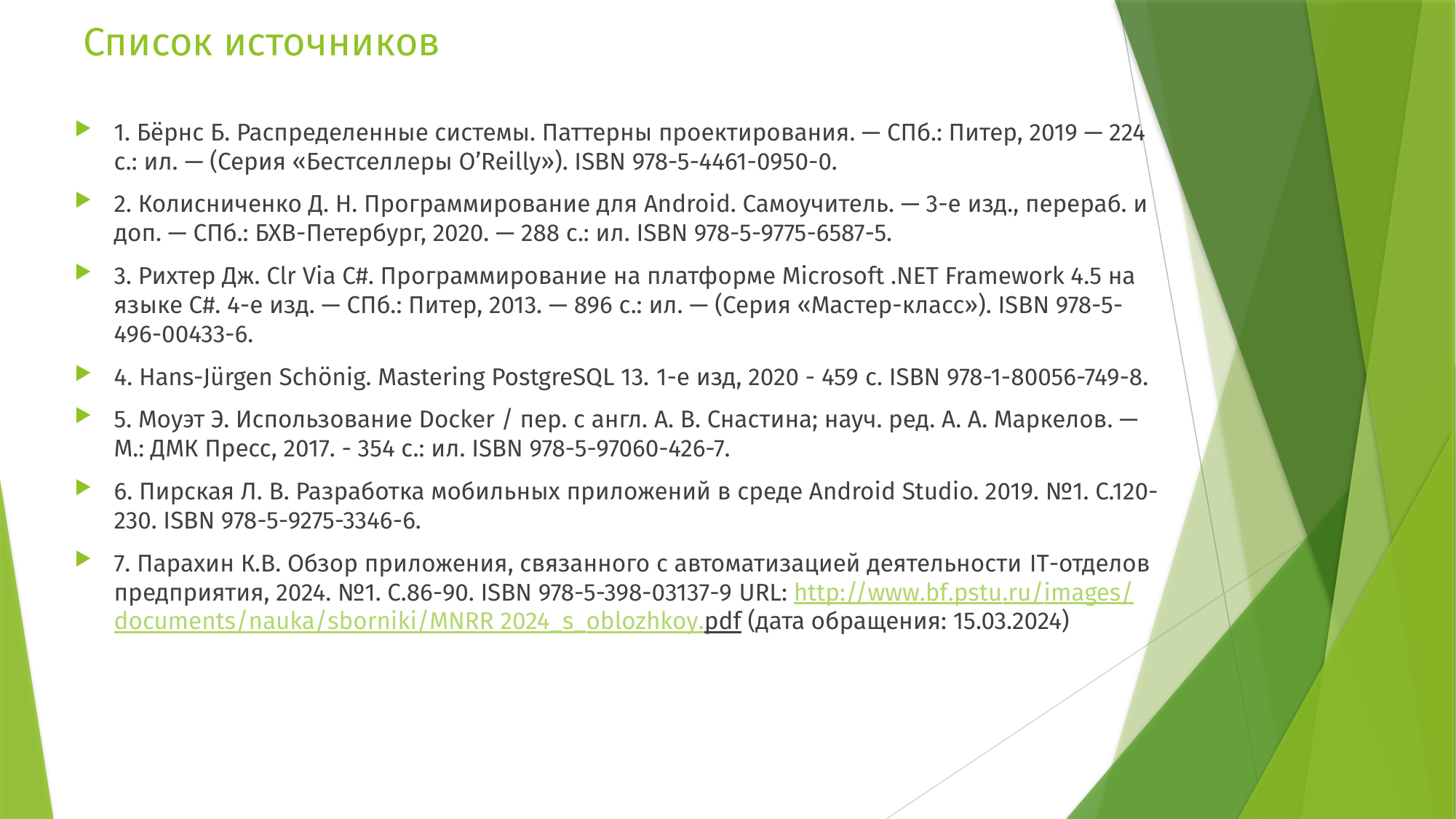

# Список источников

1. Бёрнс Б. Распределенные системы. Паттерны проектирования. — СПб.: Питер, 2019 — 224 с.: ил. — (Серия «Бестселлеры O’Reilly»). ISBN 978-5-4461-0950-0.
2. Колисниченко Д. Н. Программирование для Android. Самоучитель. — 3-е изд., перераб. и доп. — СПб.: БХВ-Петербург, 2020. — 288 с.: ил. ISBN 978-5-9775-6587-5.
3. Рихтер Дж. Clr Via C#. Программирование на платформе Microsoft .NET Framework 4.5 на языке C#. 4-е изд. — СПб.: Питер, 2013. — 896 с.: ил. — (Серия «Мастер-класс»). ISBN 978-5-496-00433-6.
4. Hans-Jürgen Schönig. Mastering PostgreSQL 13. 1-е изд, 2020 - 459 c. ISBN 978-1-80056-749-8.
5. Моуэт Э. Использование Docker / пер. с англ. А. В. Снастина; науч. ред. А. А. Маркелов. — М.: ДМК Пресс, 2017. - 354 с.: ил. ISBN 978-5-97060-426-7.
6. Пирская Л. В. Разработка мобильных приложений в среде Android Studio. 2019. №1. С.120-230. ISBN 978-5-9275-3346-6.
7. Парахин К.В. Обзор приложения, связанного с автоматизацией деятельности IT-отделов предприятия, 2024. №1. С.86-90. ISBN 978-5-398-03137-9 URL: http://www.bf.pstu.ru/images/documents/nauka/sborniki/MNRR 2024_s_oblozhkoy.pdf (дата обращения: 15.03.2024)